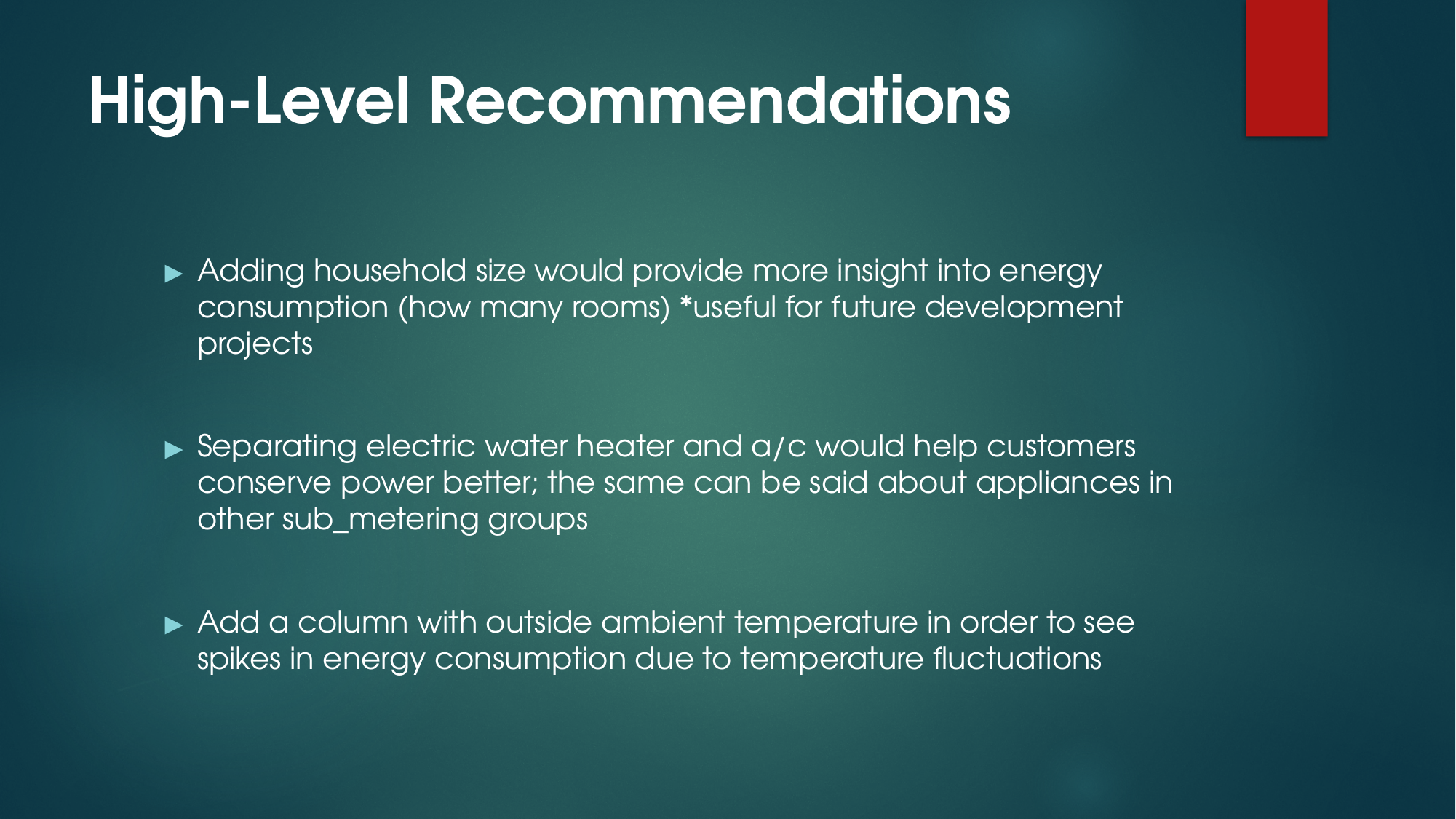

# High-Level Recommendations
Adding household size would provide more insight into energy consumption (how many rooms) *useful for future development projects

Separating electric water heater and a/c would help customers conserve power better; the same can be said about appliances in other sub_metering groups

Add a column with outside ambient temperature in order to see spikes in energy consumption due to temperature fluctuations